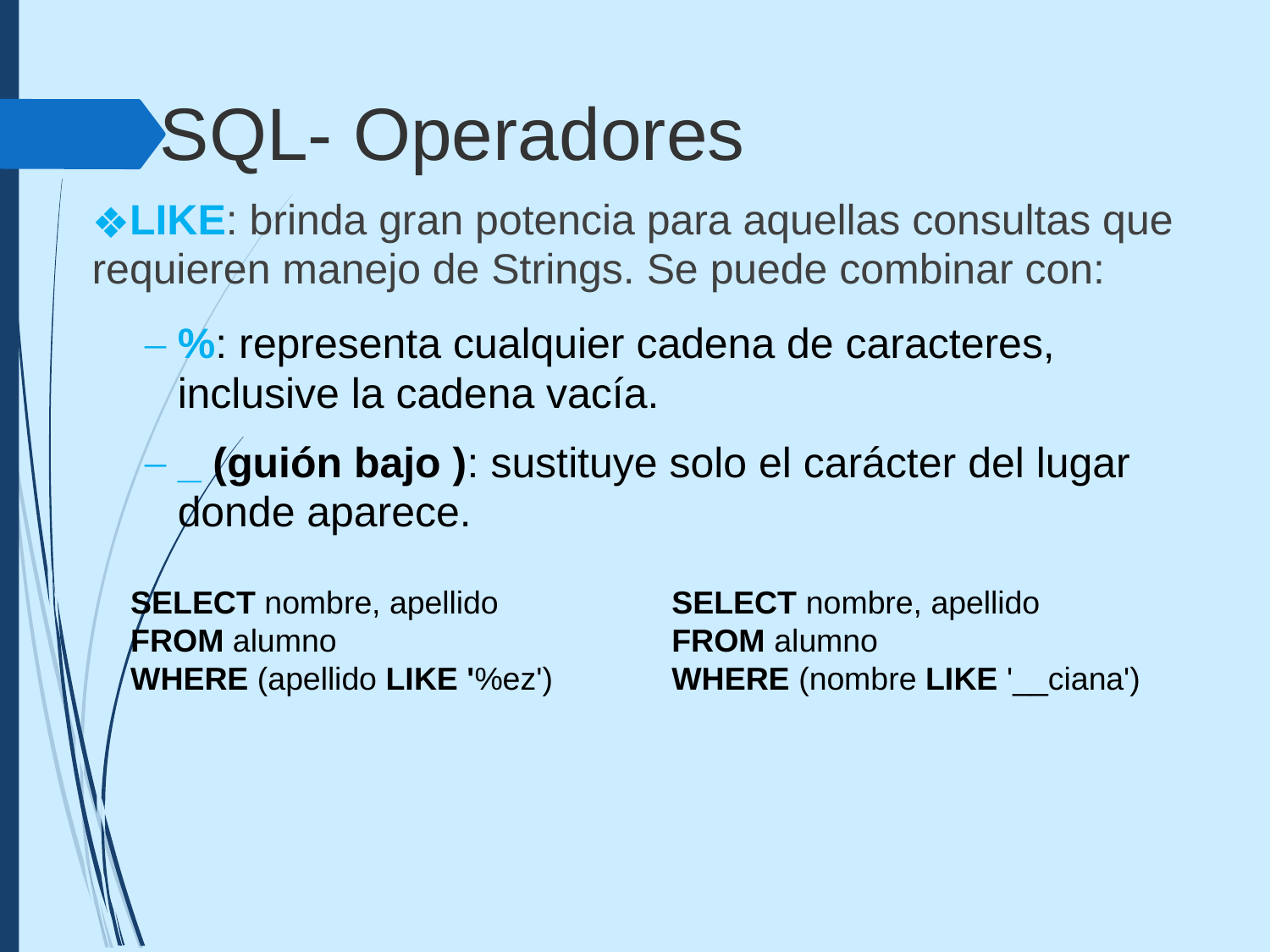

SQL- Operadores
LIKE: brinda gran potencia para aquellas consultas que requieren manejo de Strings. Se puede combinar con:
%: representa cualquier cadena de caracteres, inclusive la cadena vacía.
_ (guión bajo ): sustituye solo el carácter del lugar donde aparece.

SELECT nombre, apellido
FROM alumno
WHERE (apellido LIKE '%ez')

SELECT nombre, apellido
FROM alumno
WHERE (nombre LIKE '__ciana')